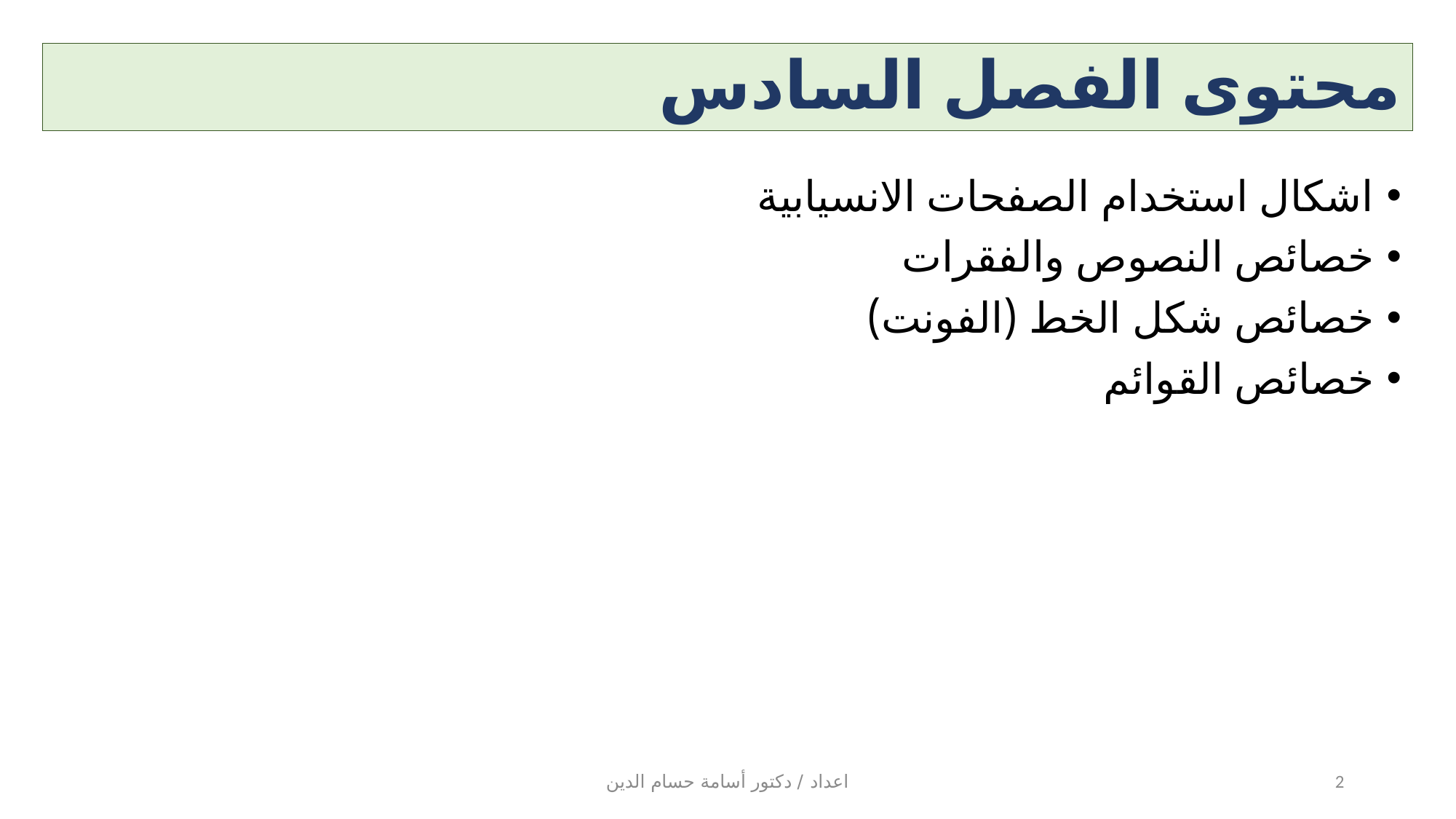

# محتوى الفصل السادس
اشكال استخدام الصفحات الانسيابية
خصائص النصوص والفقرات
خصائص شكل الخط (الفونت)
خصائص القوائم
اعداد / دكتور أسامة حسام الدين
2